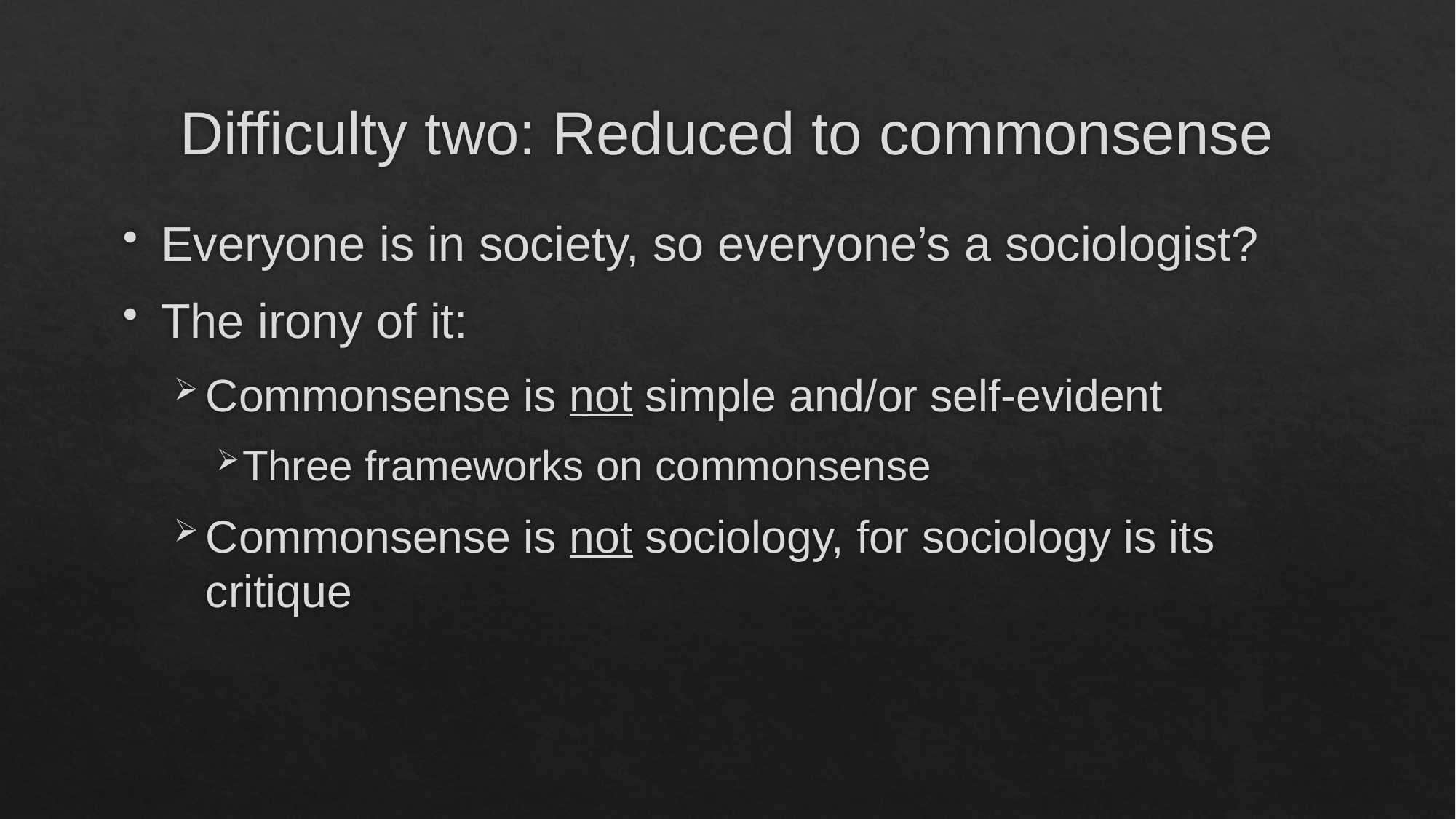

# Difficulty two: Reduced to commonsense
Everyone is in society, so everyone’s a sociologist?
The irony of it:
Commonsense is not simple and/or self-evident
Three frameworks on commonsense
Commonsense is not sociology, for sociology is its critique